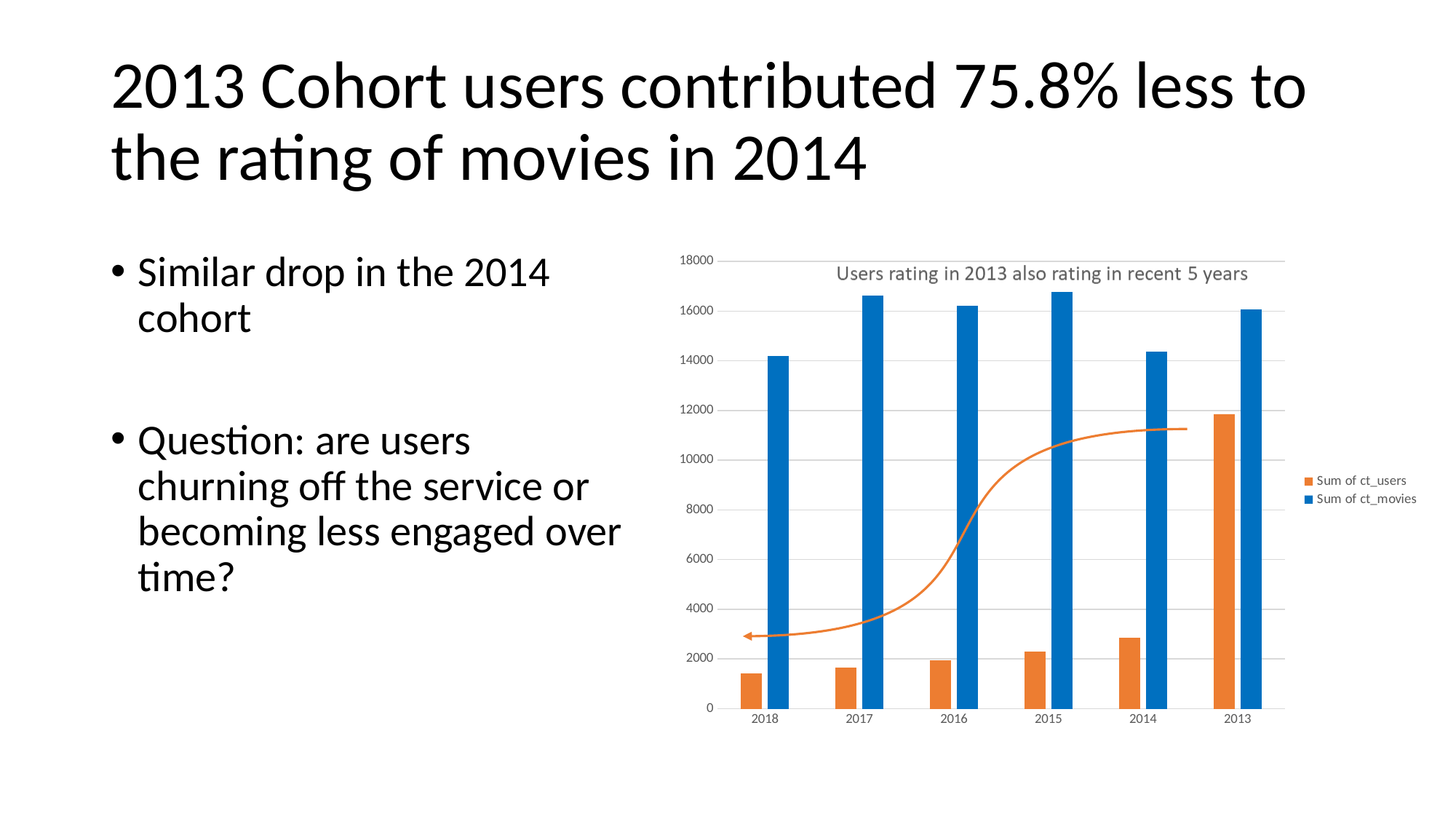

# 2013 Cohort users contributed 75.8% less to the rating of movies in 2014
Similar drop in the 2014 cohort

Question: are users churning off the service or becoming less engaged over time?

### Chart

| Category | Sum of ct_users | Sum of ct_movies |
|---|---|---|
| 2018 | 1413.0 | 14190.0 |
| 2017 | 1660.0 | 16634.0 |
| 2016 | 1959.0 | 16209.0 |
| 2015 | 2310.0 | 16784.0 |
| 2014 | 2871.0 | 14371.0 |
| 2013 | 11864.0 | 16082.0 |